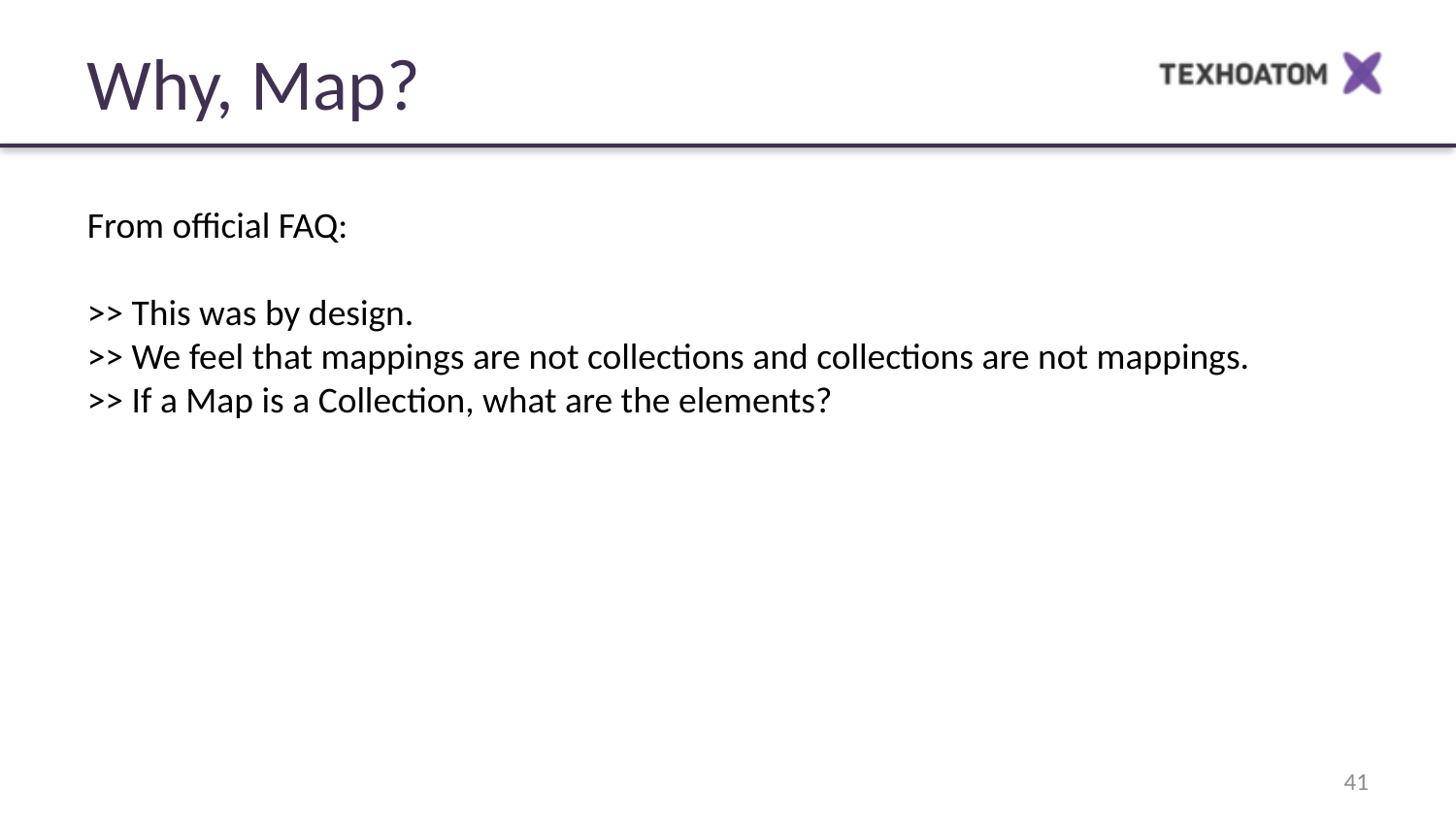

Why, Map?
From official FAQ:

>> This was by design.
>> We feel that mappings are not collections and collections are not mappings.
>> If a Map is a Collection, what are the elements?
41